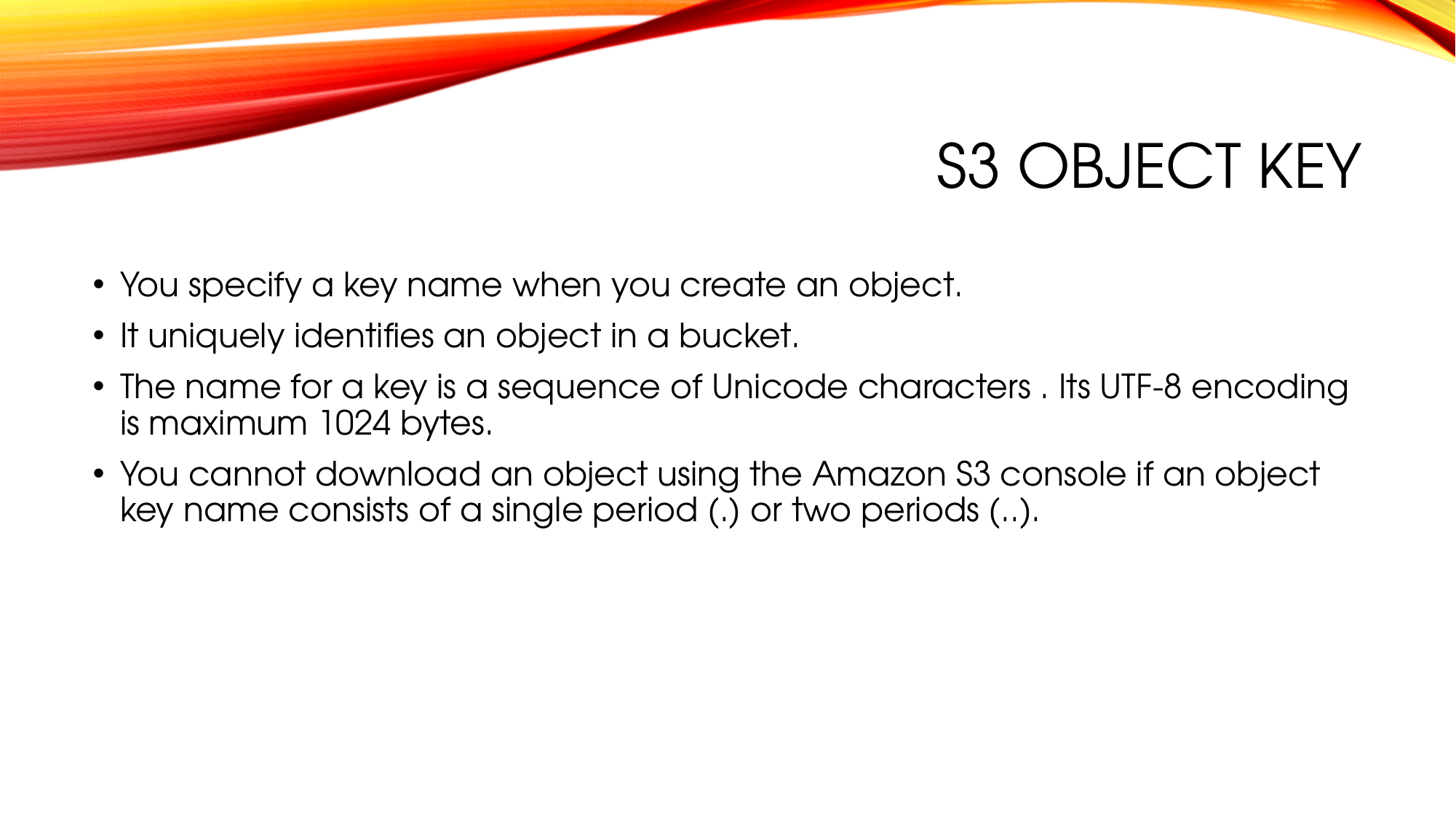

# S3 Object Key
You specify a key name when you create an object.
It uniquely identifies an object in a bucket.
The name for a key is a sequence of Unicode characters . Its UTF-8 encoding is maximum 1024 bytes.
You cannot download an object using the Amazon S3 console if an object key name consists of a single period (.) or two periods (..).